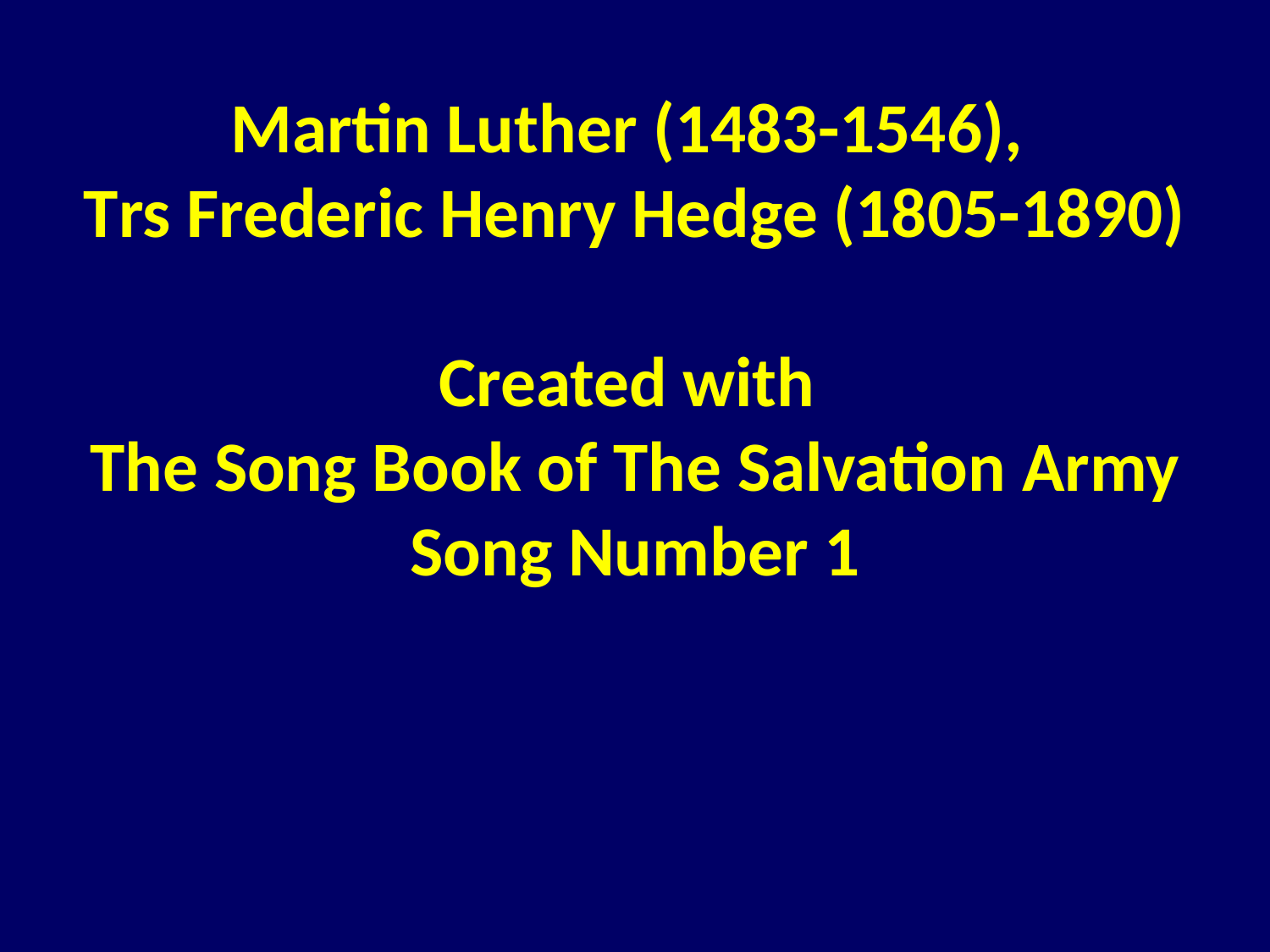

Martin Luther (1483-1546),
Trs Frederic Henry Hedge (1805-1890)

Created with
The Song Book of The Salvation Army
Song Number 1